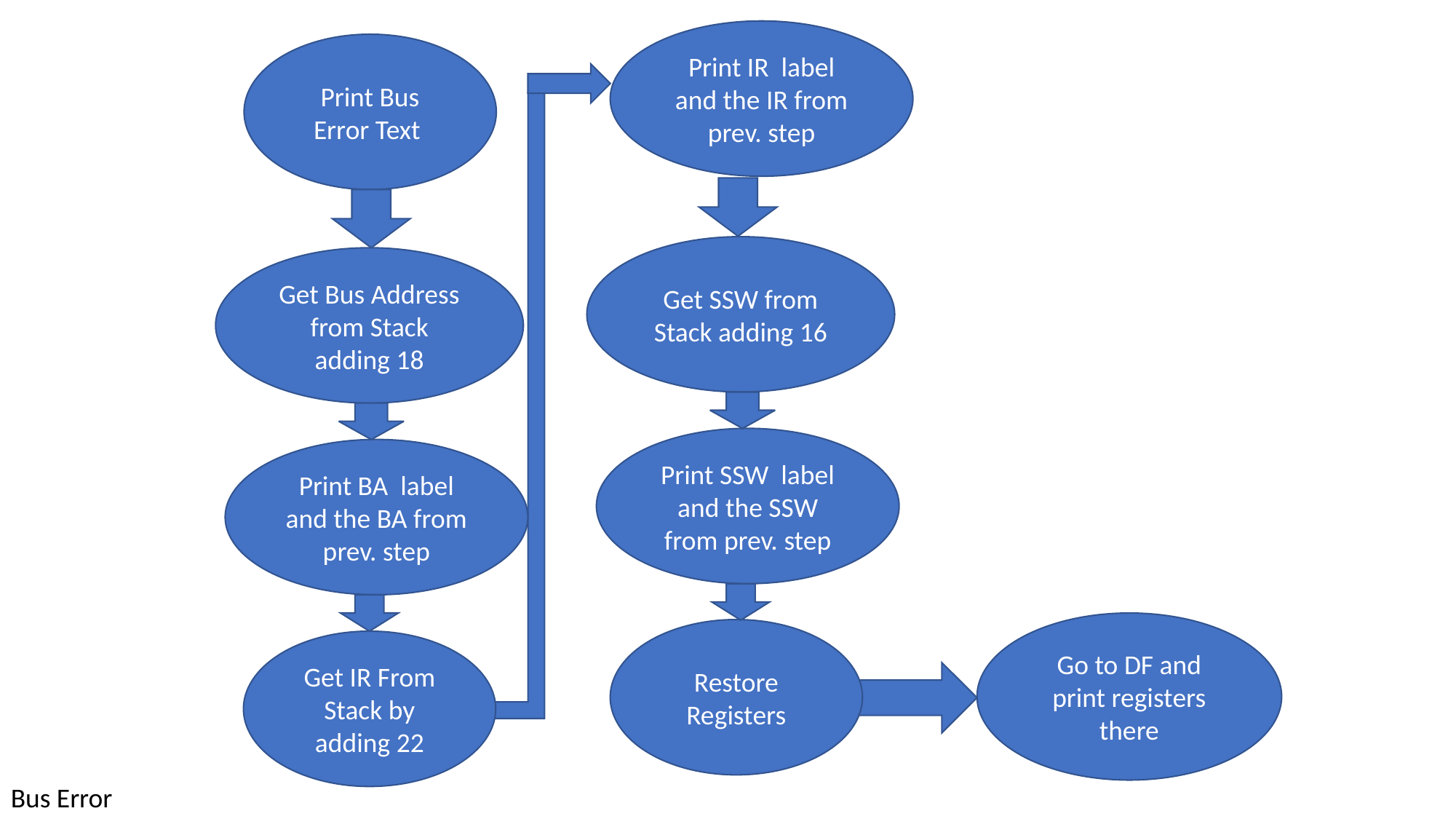

Print IR  label and the IR from prev. step
Print Bus Error Text

Get SSW from Stack adding 16
Get Bus Address from Stack adding 18

Print SSW  label and the SSW from prev. step
Print BA  label and the BA from prev. step

Go to DF and print registers there
Restore Registers
Get IR From Stack by adding 22

Bus Error